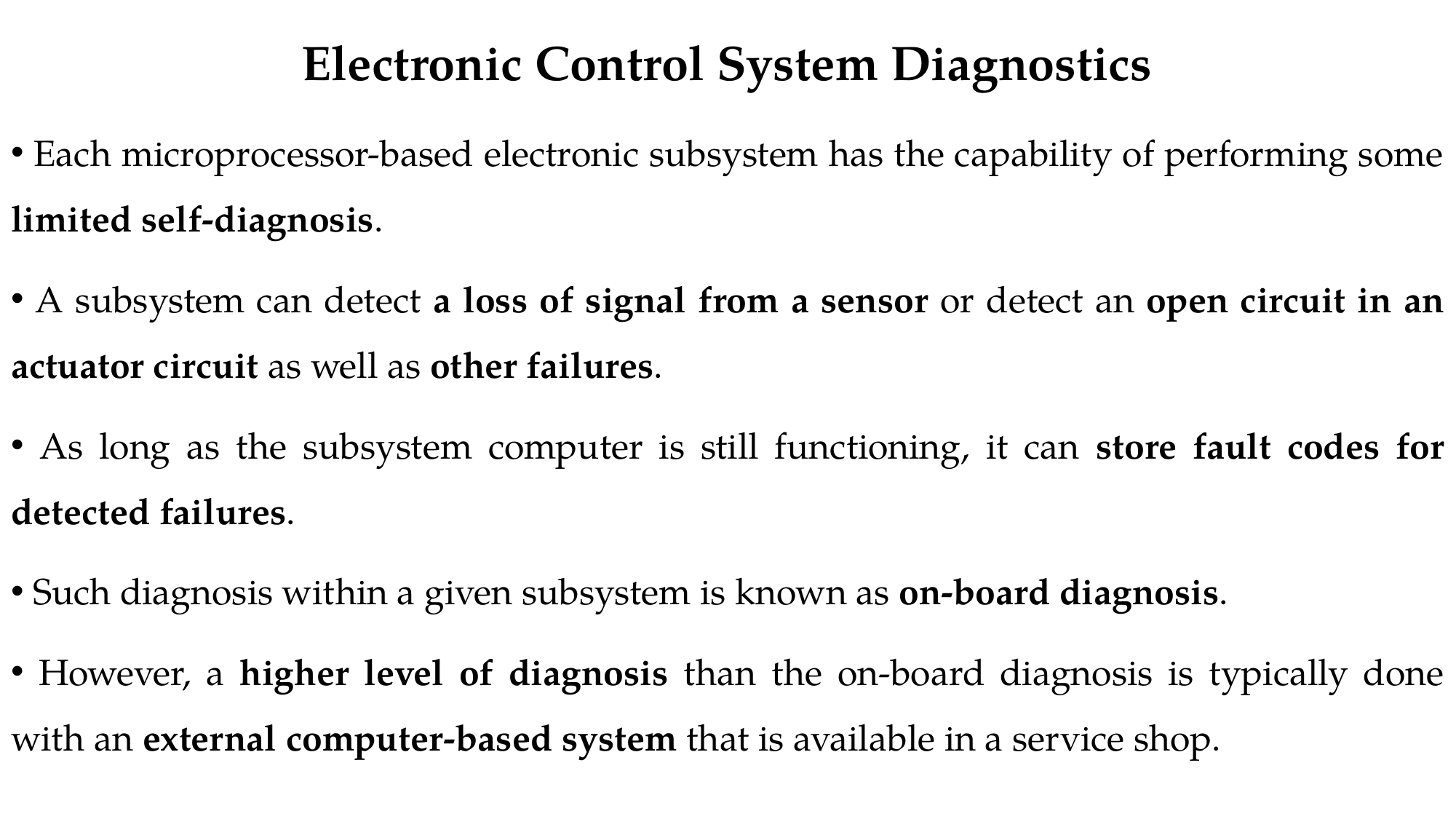

# Electronic Control System Diagnostics
 Each microprocessor-based electronic subsystem has the capability of performing some limited self-diagnosis.
 A subsystem can detect a loss of signal from a sensor or detect an open circuit in an actuator circuit as well as other failures.
 As long as the subsystem computer is still functioning, it can store fault codes for detected failures.
 Such diagnosis within a given subsystem is known as on-board diagnosis.
 However, a higher level of diagnosis than the on-board diagnosis is typically done with an external computer-based system that is available in a service shop.